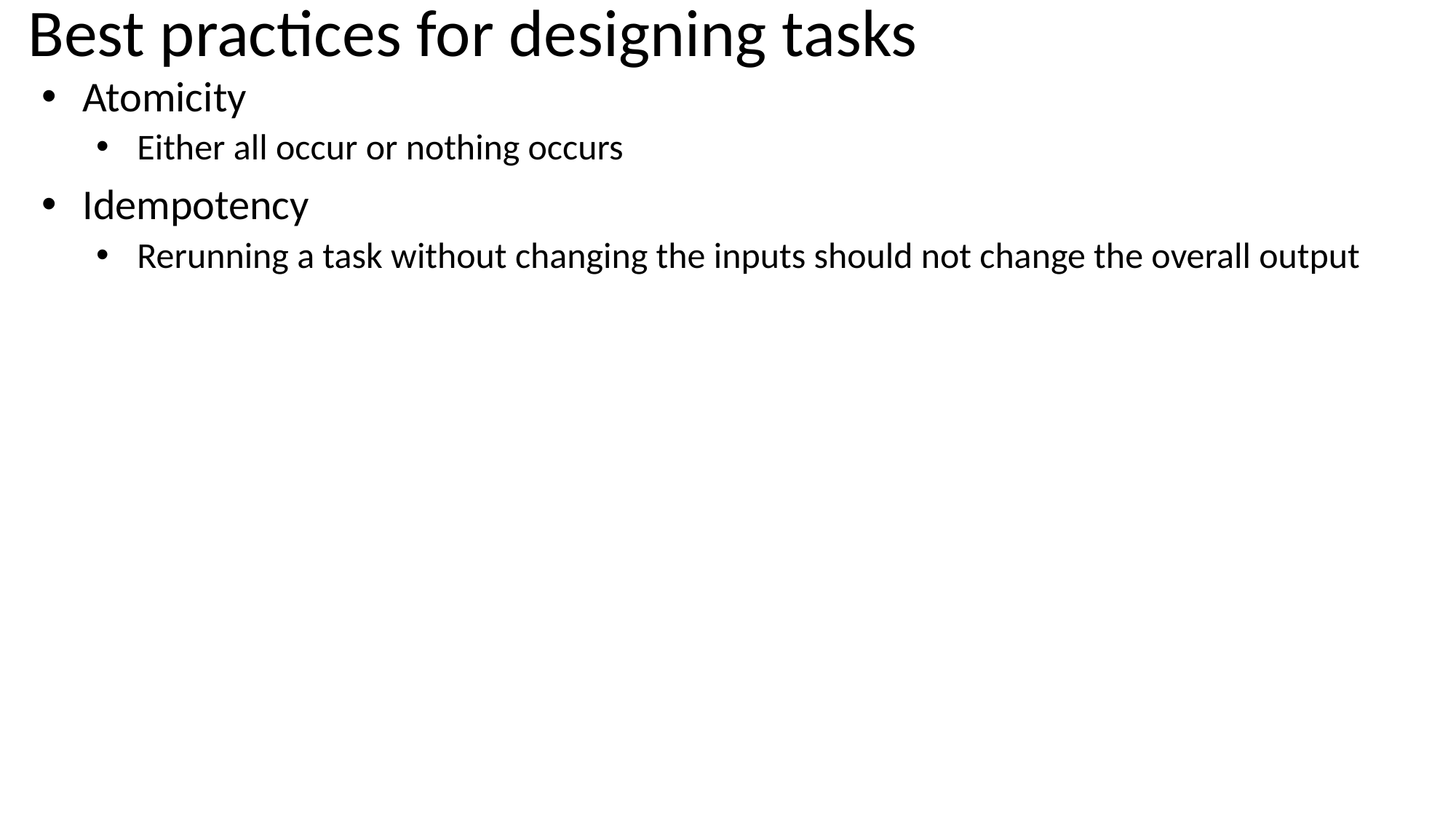

# Best practices for designing tasks
Atomicity
Either all occur or nothing occurs
Idempotency
Rerunning a task without changing the inputs should not change the overall output